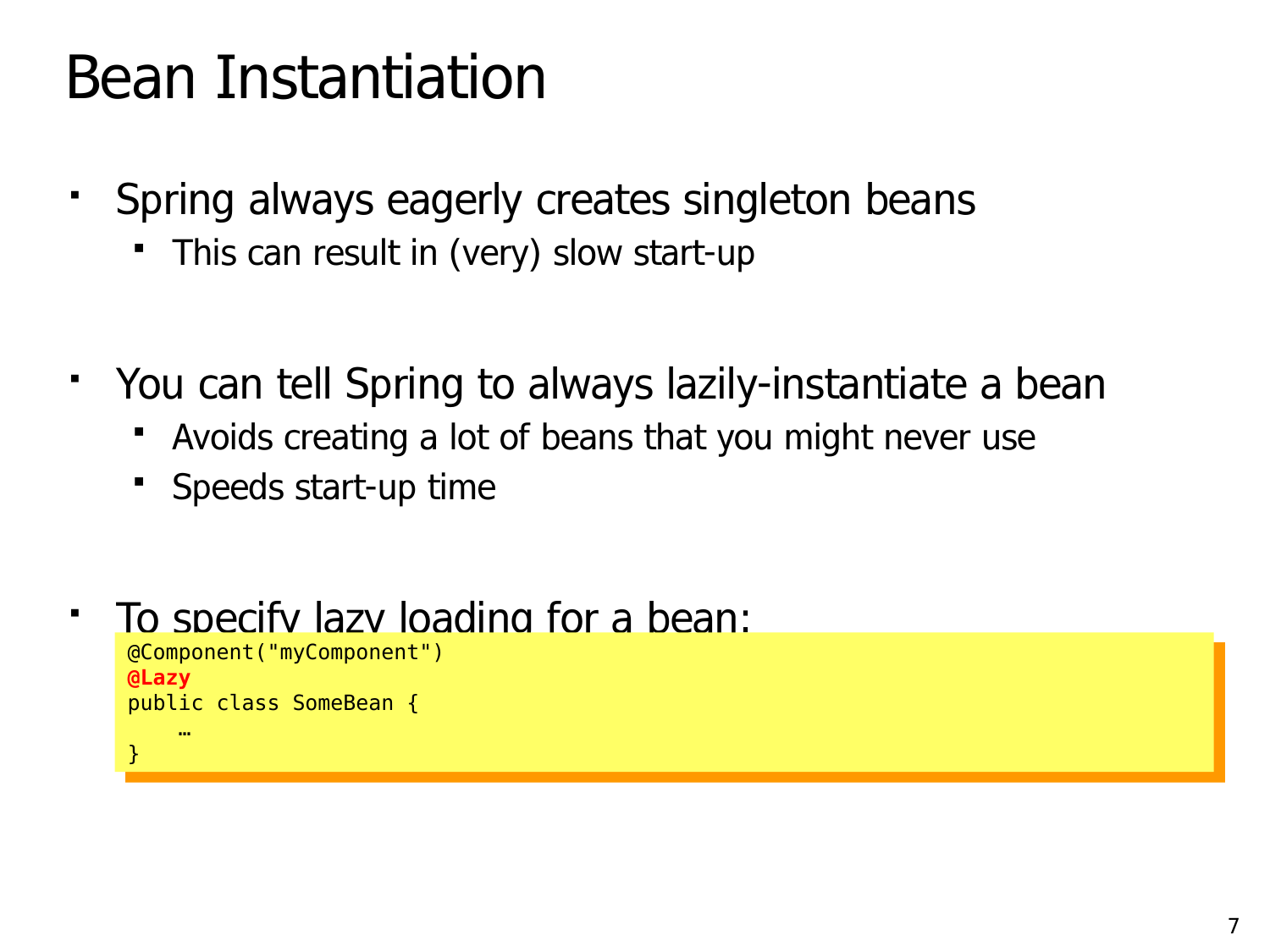

# Bean Instantiation
Spring always eagerly creates singleton beans
This can result in (very) slow start-up

You can tell Spring to always lazily-instantiate a bean
Avoids creating a lot of beans that you might never use
Speeds start-up time

To specify lazy loading for a bean:

@Component("myComponent")
@Lazy
public class SomeBean {
    …
}
7